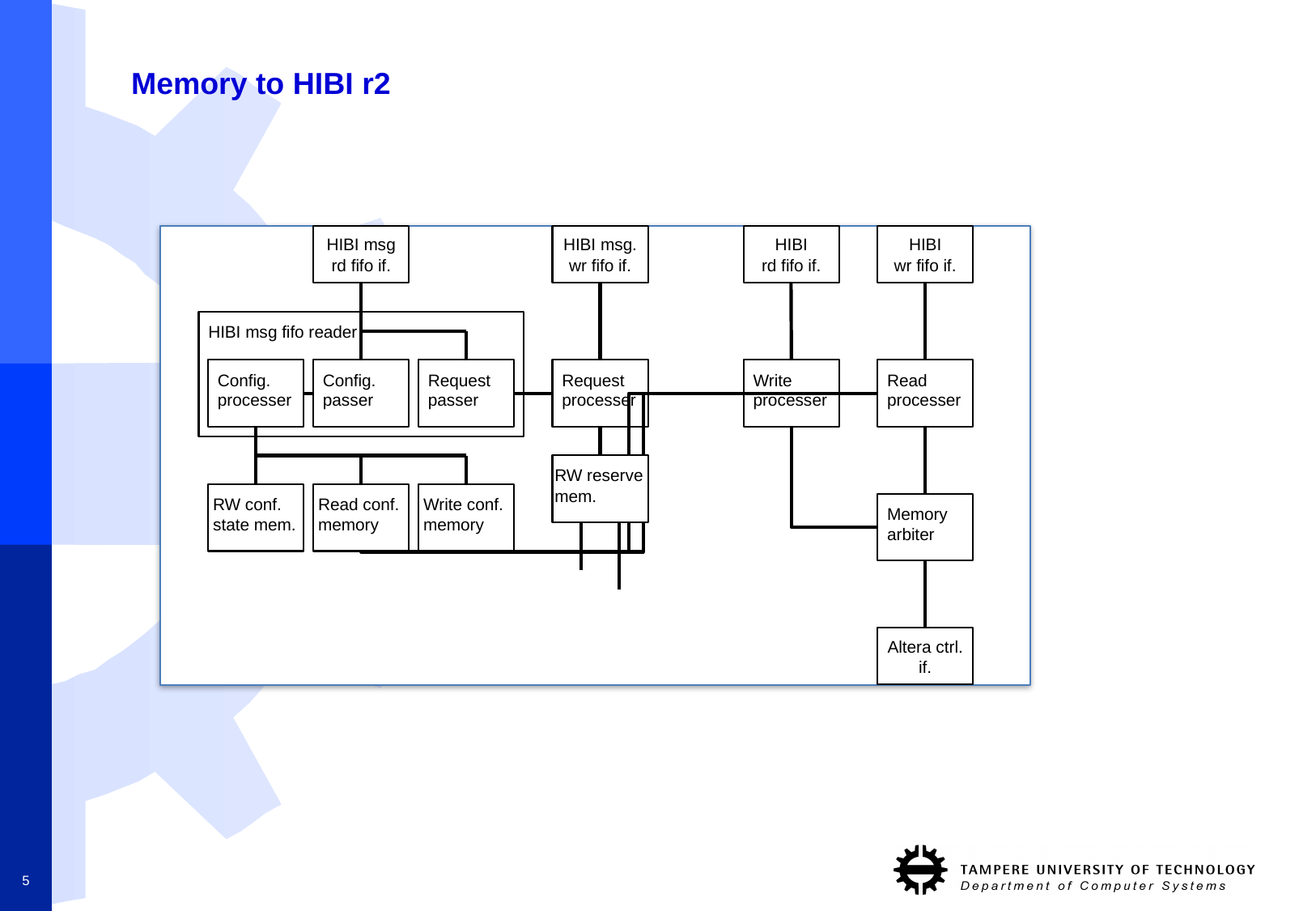

# Memory to HIBI r2

HIBI msg
rd fifo if.
HIBI msg.
wr fifo if.
HIBI
rd fifo if.
HIBI
wr fifo if.
HIBI msg fifo reader
Config. processer
Config. passer
Request passer
Request processer
Write processer
Read processer
RW reserve mem.
RW conf. state mem.
Read conf. memory
Write conf. memory
Memory arbiter
Altera ctrl. if.
5